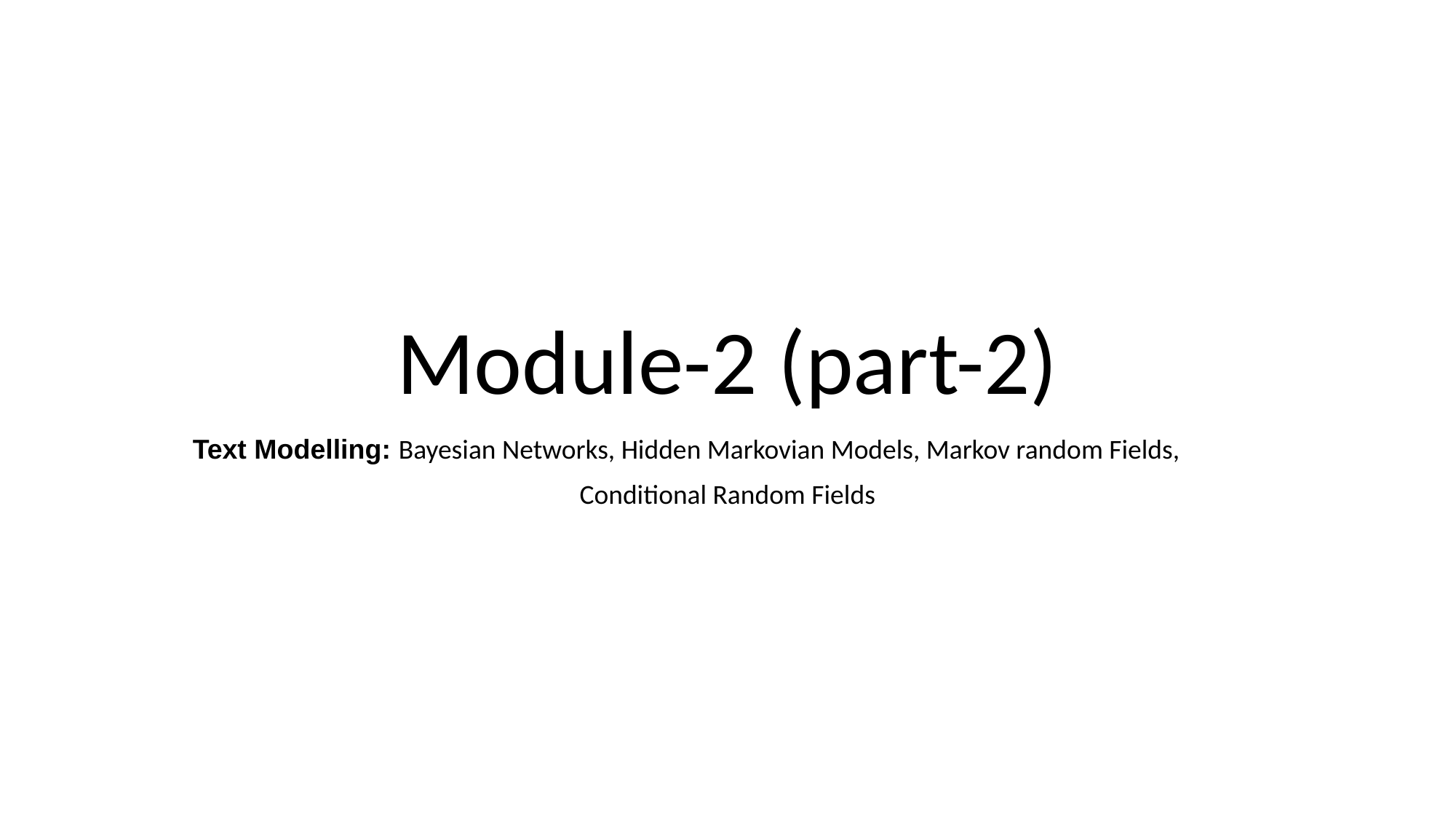

# Module-2 (part-2)
Text Modelling: Bayesian Networks, Hidden Markovian Models, Markov random Fields,
Conditional Random Fields